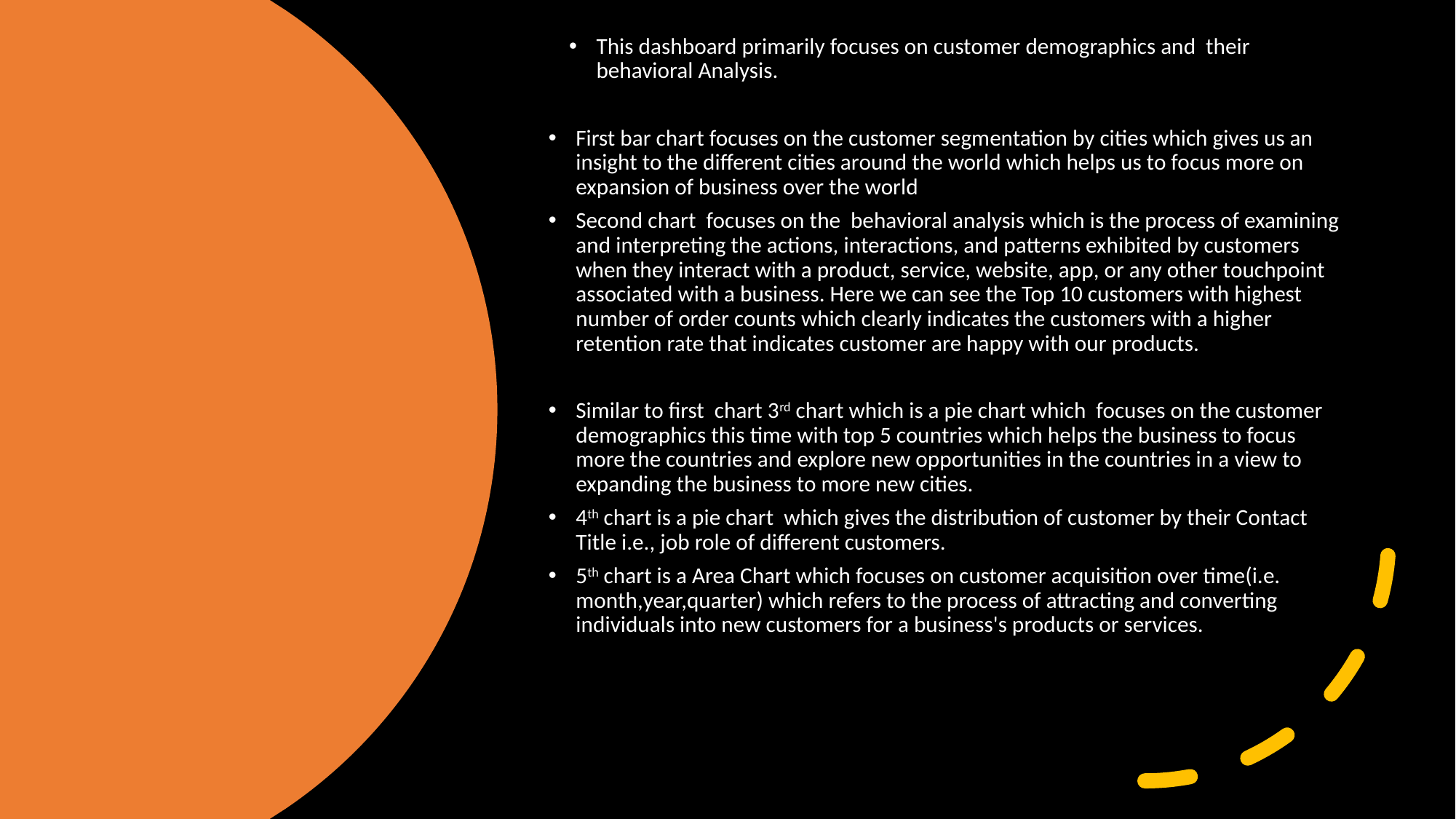

This dashboard primarily focuses on customer demographics and  their behavioral Analysis.

First bar chart focuses on the customer segmentation by cities which gives us an insight to the different cities around the world which helps us to focus more on expansion of business over the world
Second chart  focuses on the  behavioral analysis which is the process of examining and interpreting the actions, interactions, and patterns exhibited by customers when they interact with a product, service, website, app, or any other touchpoint associated with a business. Here we can see the Top 10 customers with highest number of order counts which clearly indicates the customers with a higher retention rate that indicates customer are happy with our products.

Similar to first  chart 3rd chart which is a pie chart which  focuses on the customer demographics this time with top 5 countries which helps the business to focus more the countries and explore new opportunities in the countries in a view to expanding the business to more new cities.
4th chart is a pie chart  which gives the distribution of customer by their Contact Title i.e., job role of different customers.
5th chart is a Area Chart which focuses on customer acquisition over time(i.e. month,year,quarter) which refers to the process of attracting and converting individuals into new customers for a business's products or services.